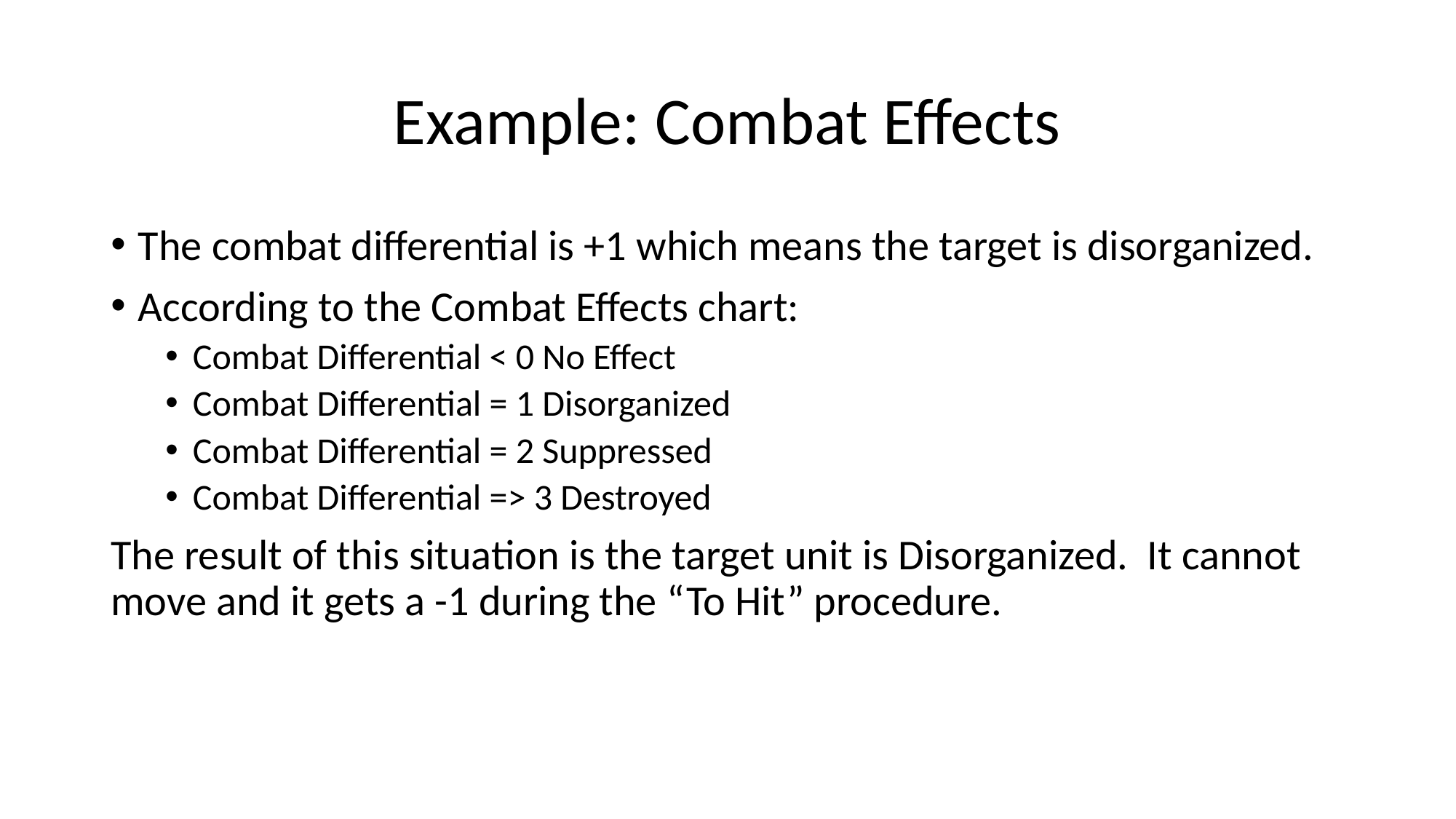

# Example: Combat Effects
The combat differential is +1 which means the target is disorganized.
According to the Combat Effects chart:
Combat Differential < 0 No Effect
Combat Differential = 1 Disorganized
Combat Differential = 2 Suppressed
Combat Differential => 3 Destroyed
The result of this situation is the target unit is Disorganized.  It cannot move and it gets a -1 during the “To Hit” procedure.